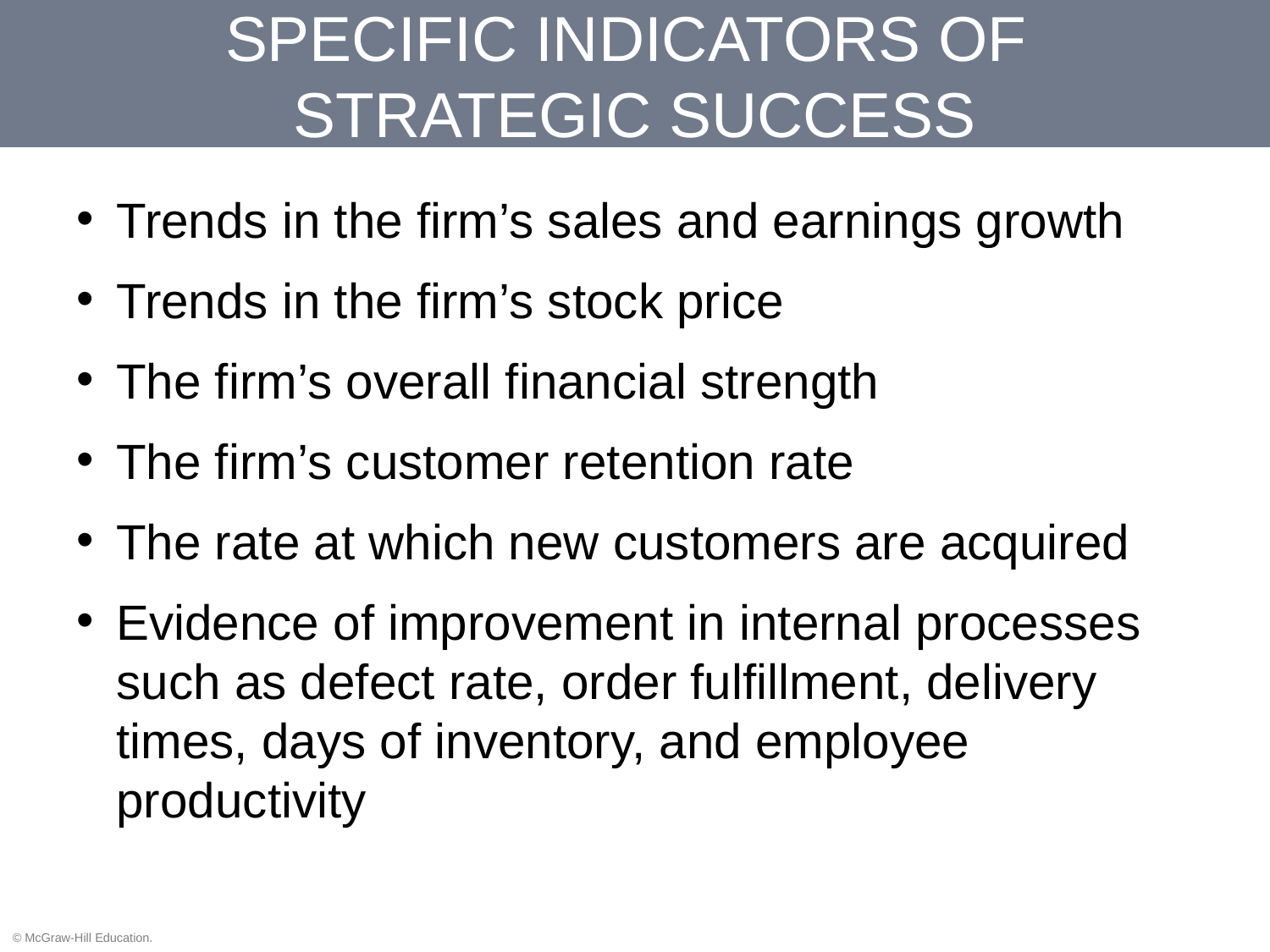

# SPECIFIC INDICATORS OF STRATEGIC SUCCESS
Trends in the firm’s sales and earnings growth
Trends in the firm’s stock price
The firm’s overall financial strength
The firm’s customer retention rate
The rate at which new customers are acquired
Evidence of improvement in internal processes such as defect rate, order fulfillment, delivery times, days of inventory, and employee productivity